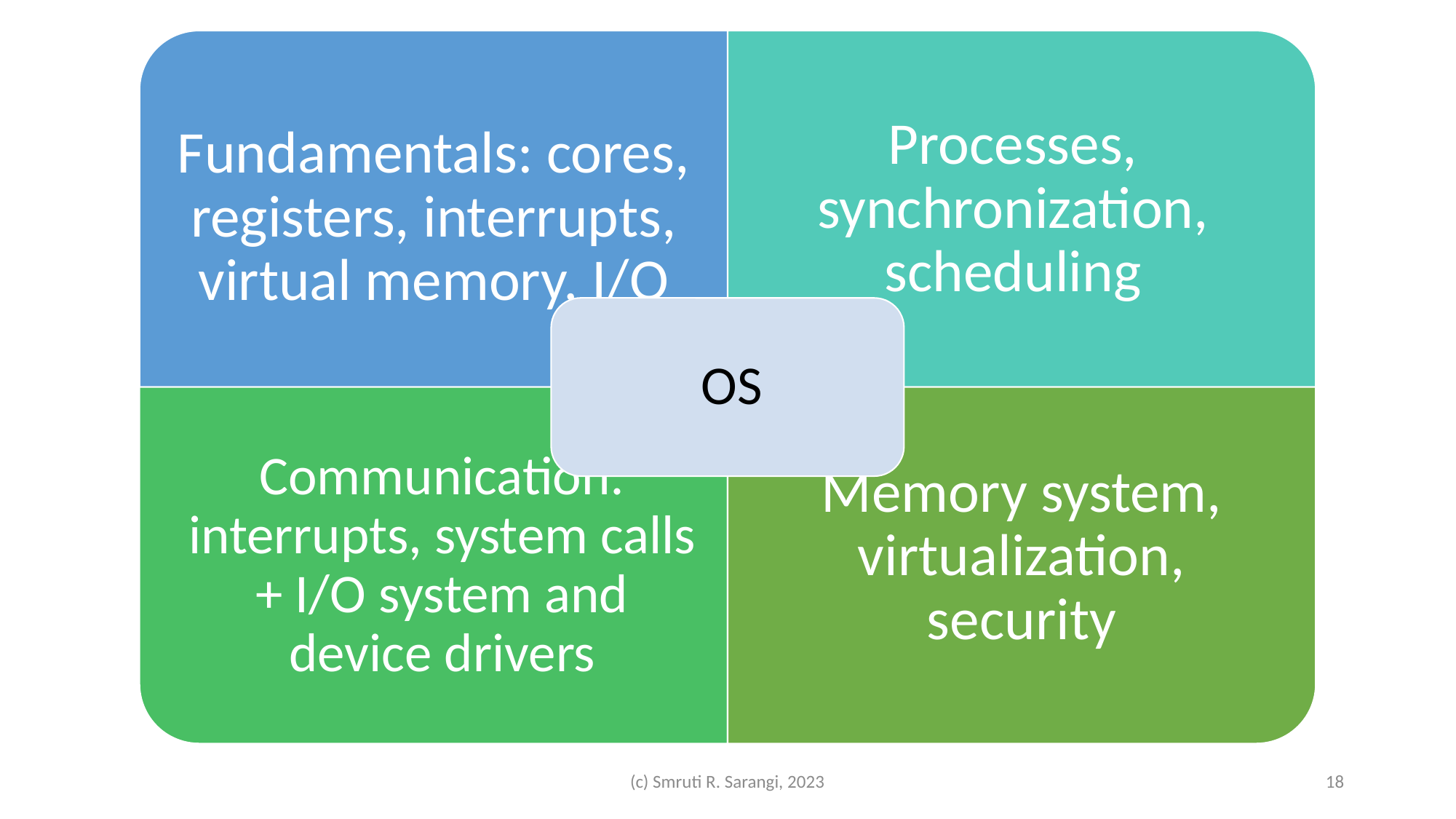

Fundamentals: cores, registers, interrupts, virtual memory, I/O
Processes, synchronization, scheduling
Communication: interrupts, system calls
+ I/O system and device drivers
Memory system, virtualization, security
OS
(c) Smruti R. Sarangi, 2023
18